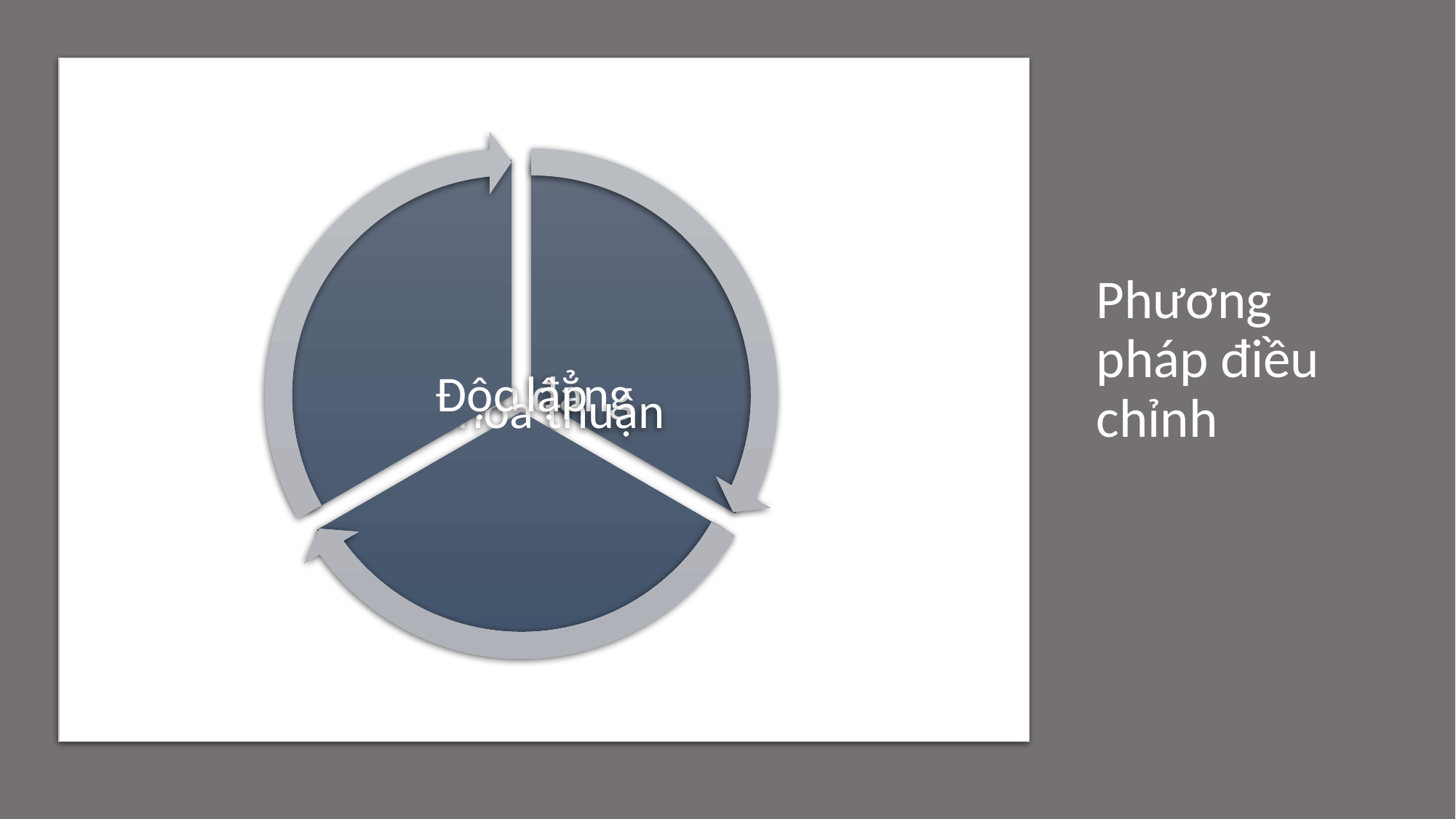

# Phương pháp điều chỉnh
Bình đẳng
Tự thỏa thuận
Độc lập